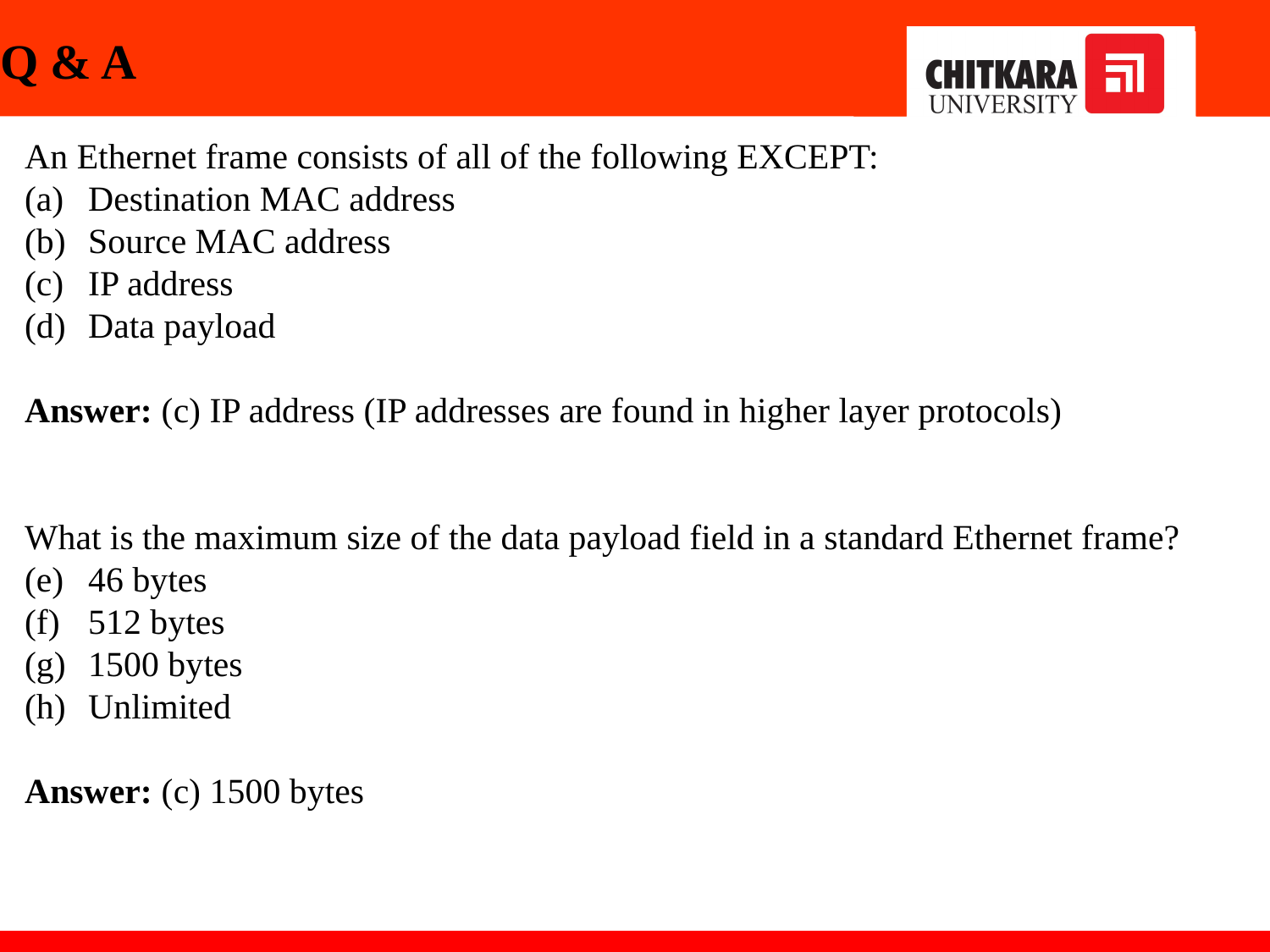

# Q & A
An Ethernet frame consists of all of the following EXCEPT:
Destination MAC address
Source MAC address
IP address
Data payload

Answer: (c) IP address (IP addresses are found in higher layer protocols)

What is the maximum size of the data payload field in a standard Ethernet frame?
46 bytes
512 bytes
1500 bytes
Unlimited

Answer: (c) 1500 bytes